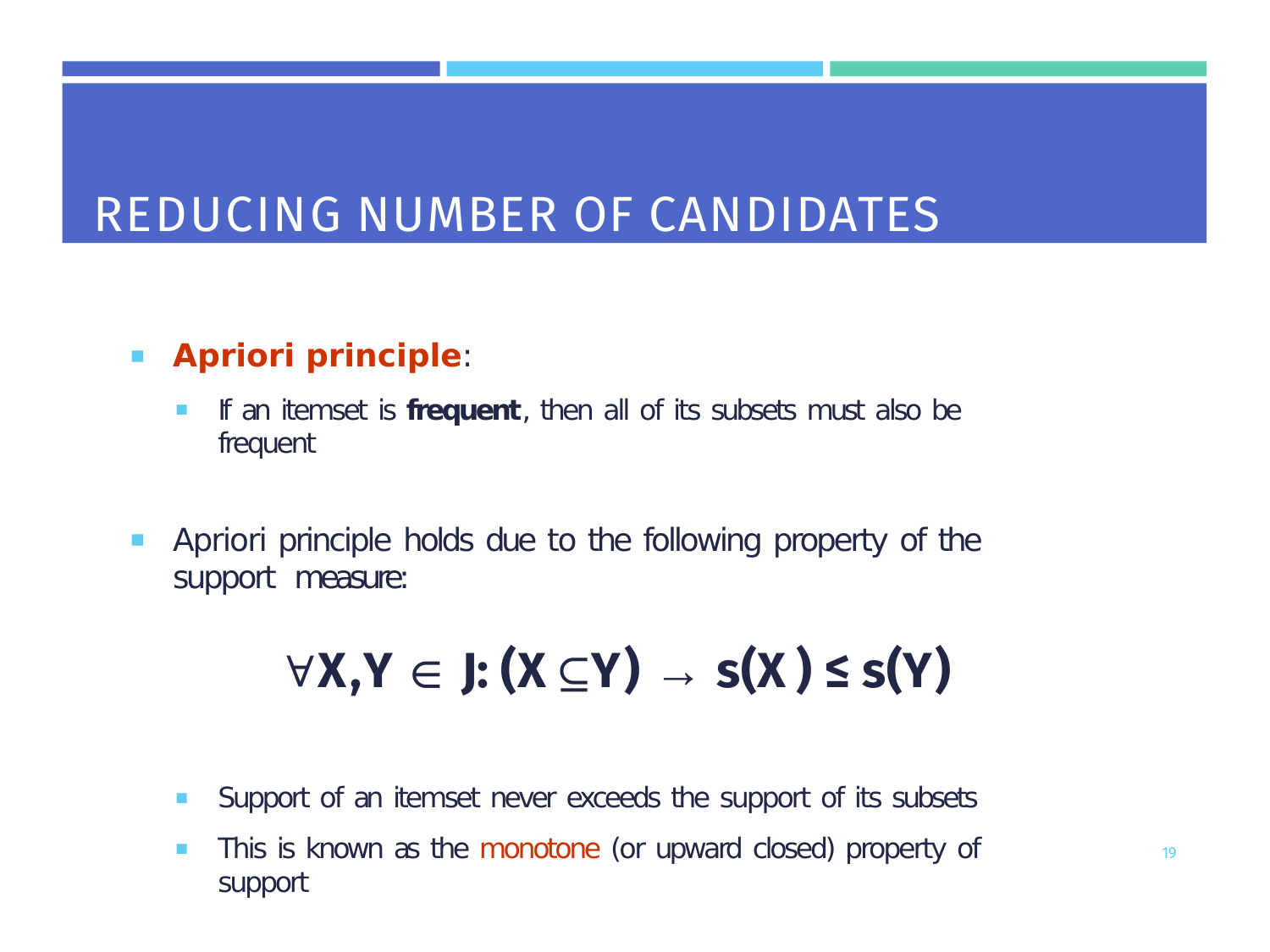

# REDUCING NUMBER OF CANDIDATES
Apriori principle:
If an itemset is frequent, then all of its subsets must also be frequent

Apriori principle holds due to the following property of the support  measure:
∀X,Y ∈ J: (X⊆Y) → s(X) ≤ s(Y)

Support of an itemset never exceeds the support of its subsets
This is known as the monotone (or upward closed) property of support
19